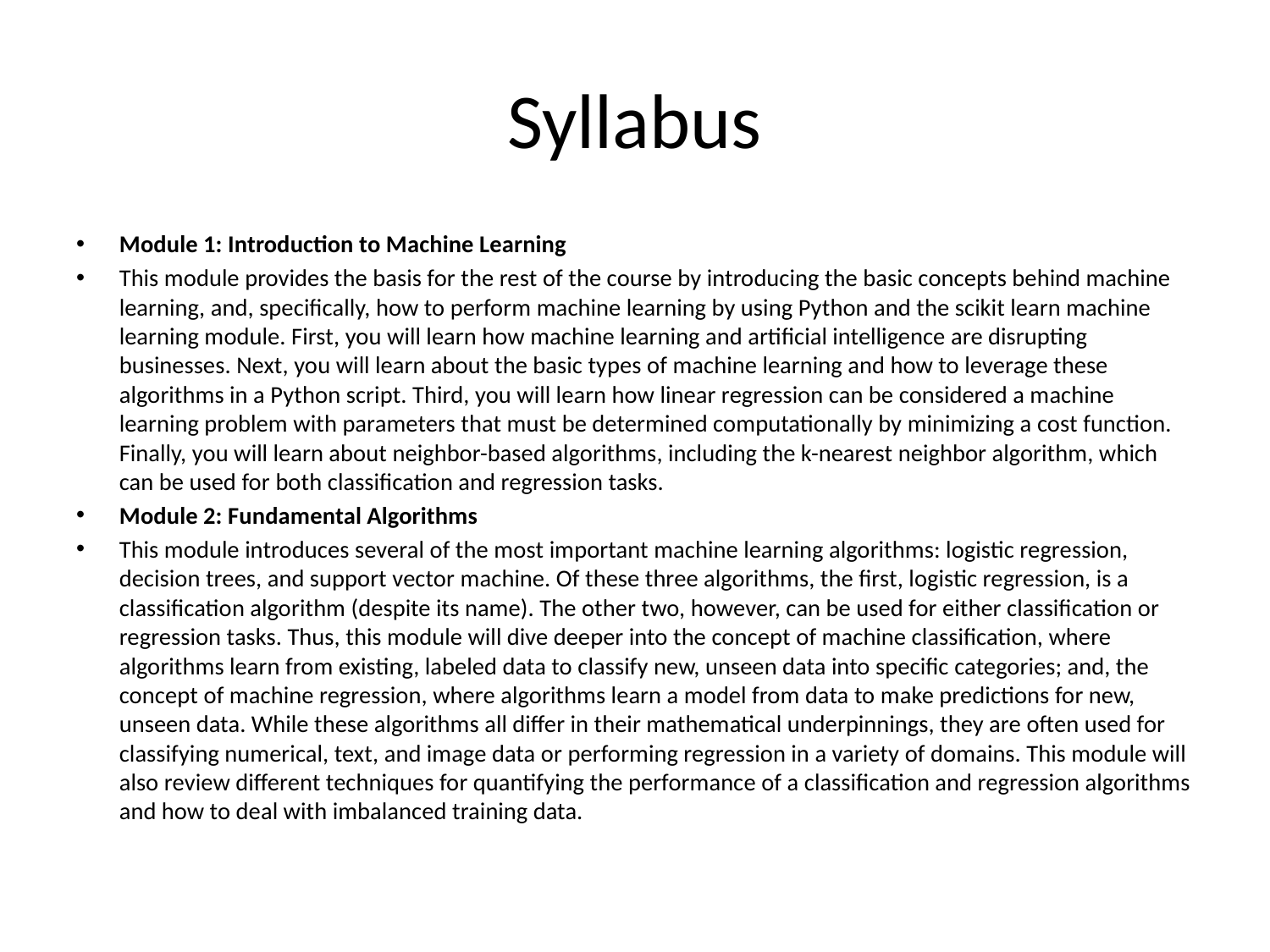

# Syllabus
Module 1: Introduction to Machine Learning
This module provides the basis for the rest of the course by introducing the basic concepts behind machine learning, and, specifically, how to perform machine learning by using Python and the scikit learn machine learning module. First, you will learn how machine learning and artificial intelligence are disrupting businesses. Next, you will learn about the basic types of machine learning and how to leverage these algorithms in a Python script. Third, you will learn how linear regression can be considered a machine learning problem with parameters that must be determined computationally by minimizing a cost function. Finally, you will learn about neighbor-based algorithms, including the k-nearest neighbor algorithm, which can be used for both classification and regression tasks.
Module 2: Fundamental Algorithms
This module introduces several of the most important machine learning algorithms: logistic regression, decision trees, and support vector machine. Of these three algorithms, the first, logistic regression, is a classification algorithm (despite its name). The other two, however, can be used for either classification or regression tasks. Thus, this module will dive deeper into the concept of machine classification, where algorithms learn from existing, labeled data to classify new, unseen data into specific categories; and, the concept of machine regression, where algorithms learn a model from data to make predictions for new, unseen data. While these algorithms all differ in their mathematical underpinnings, they are often used for classifying numerical, text, and image data or performing regression in a variety of domains. This module will also review different techniques for quantifying the performance of a classification and regression algorithms and how to deal with imbalanced training data.